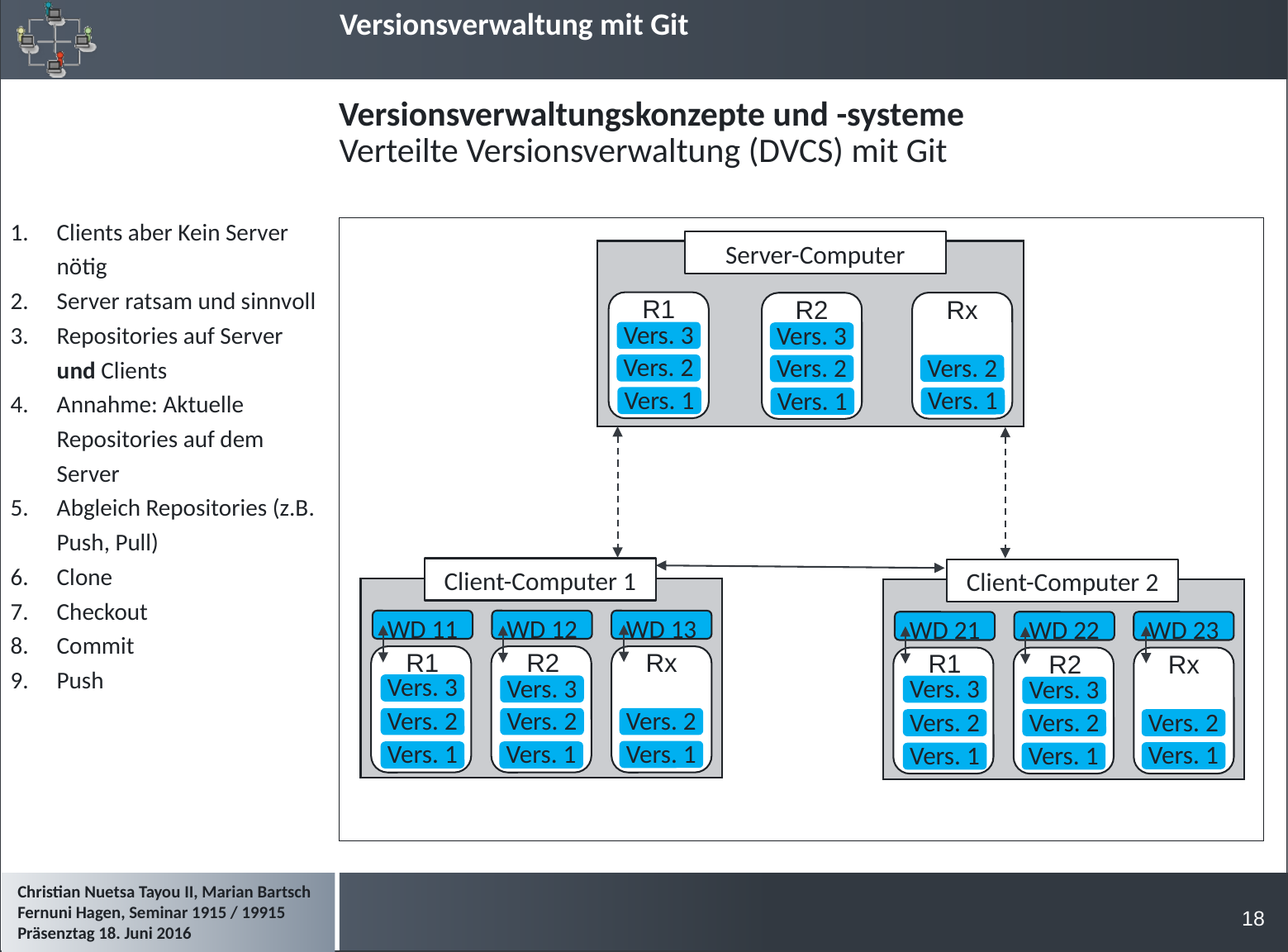

# Versionsverwaltungskonzepte und -systeme
Verteilte Versionsverwaltung (DVCS) mit Git
Clients aber Kein Server nötig
Server ratsam und sinnvoll
Repositories auf Server und Clients
Annahme: Aktuelle Repositories auf dem Server
Abgleich Repositories (z.B. Push, Pull)
Clone
Checkout
Commit
Push

Server-Computer

R1
Rx
R2
Vers. 3
Vers. 3
Vers. 2
Vers. 2
Vers. 2
Vers. 1
Vers. 1
Vers. 1
Client-Computer 1
Client-Computer 2

WD 13
WD 11
WD 12
WD 23
WD 21
WD 22

R1
Rx
R2
R1
Rx
R2
Vers. 3
Vers. 3
Vers. 3
Vers. 3
Vers. 2
Vers. 2
Vers. 2
Vers. 2
Vers. 2
Vers. 2
Vers. 1
Vers. 1
Vers. 1
Vers. 1
Vers. 1
Vers. 1
18